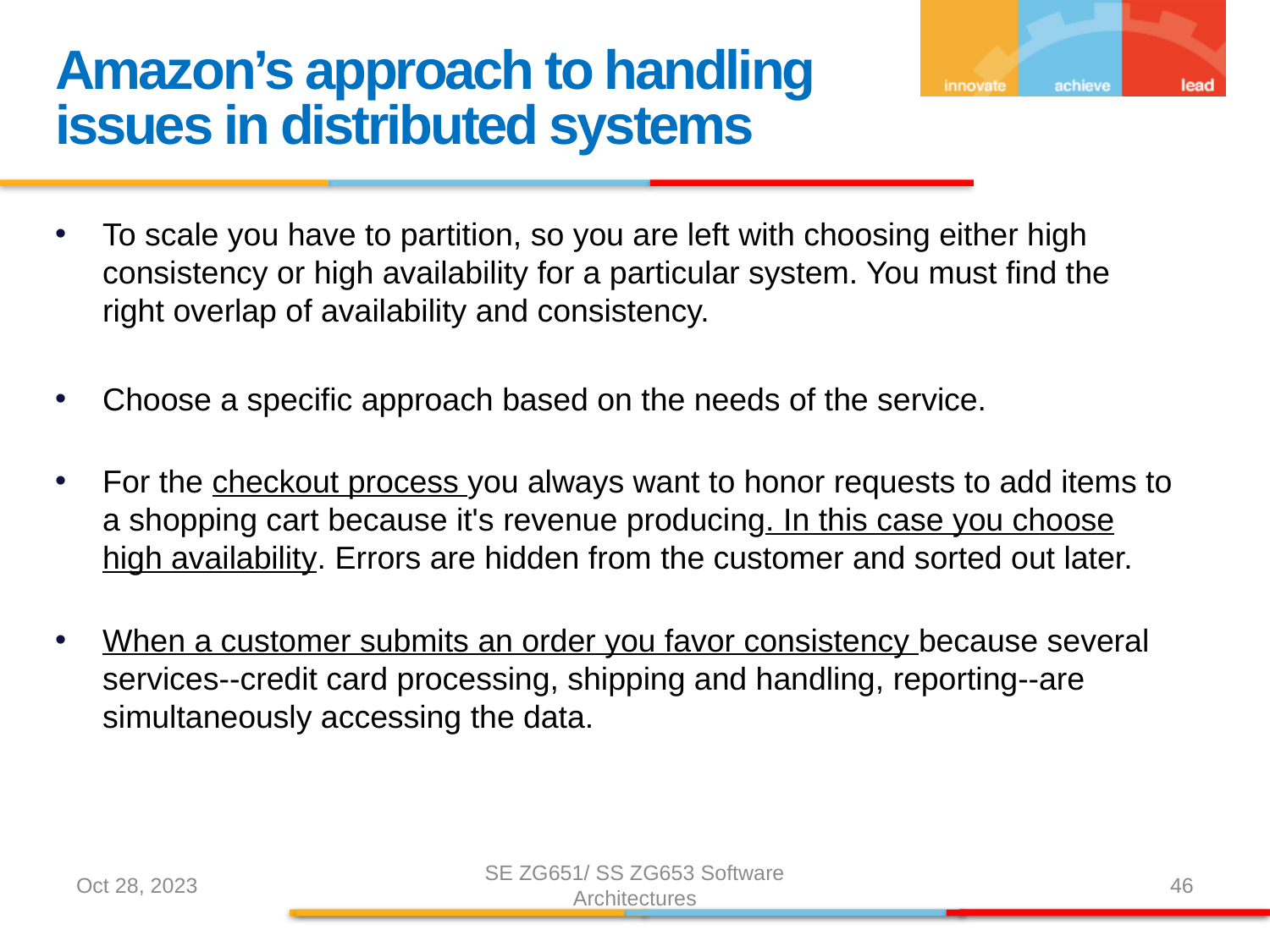

Amazon’s approach to handling issues in distributed systems
To scale you have to partition, so you are left with choosing either high consistency or high availability for a particular system. You must find the right overlap of availability and consistency.

Choose a specific approach based on the needs of the service.
For the checkout process you always want to honor requests to add items to a shopping cart because it's revenue producing. In this case you choose high availability. Errors are hidden from the customer and sorted out later.
When a customer submits an order you favor consistency because several services--credit card processing, shipping and handling, reporting--are simultaneously accessing the data.
Oct 28, 2023
SE ZG651/ SS ZG653 Software Architectures
46